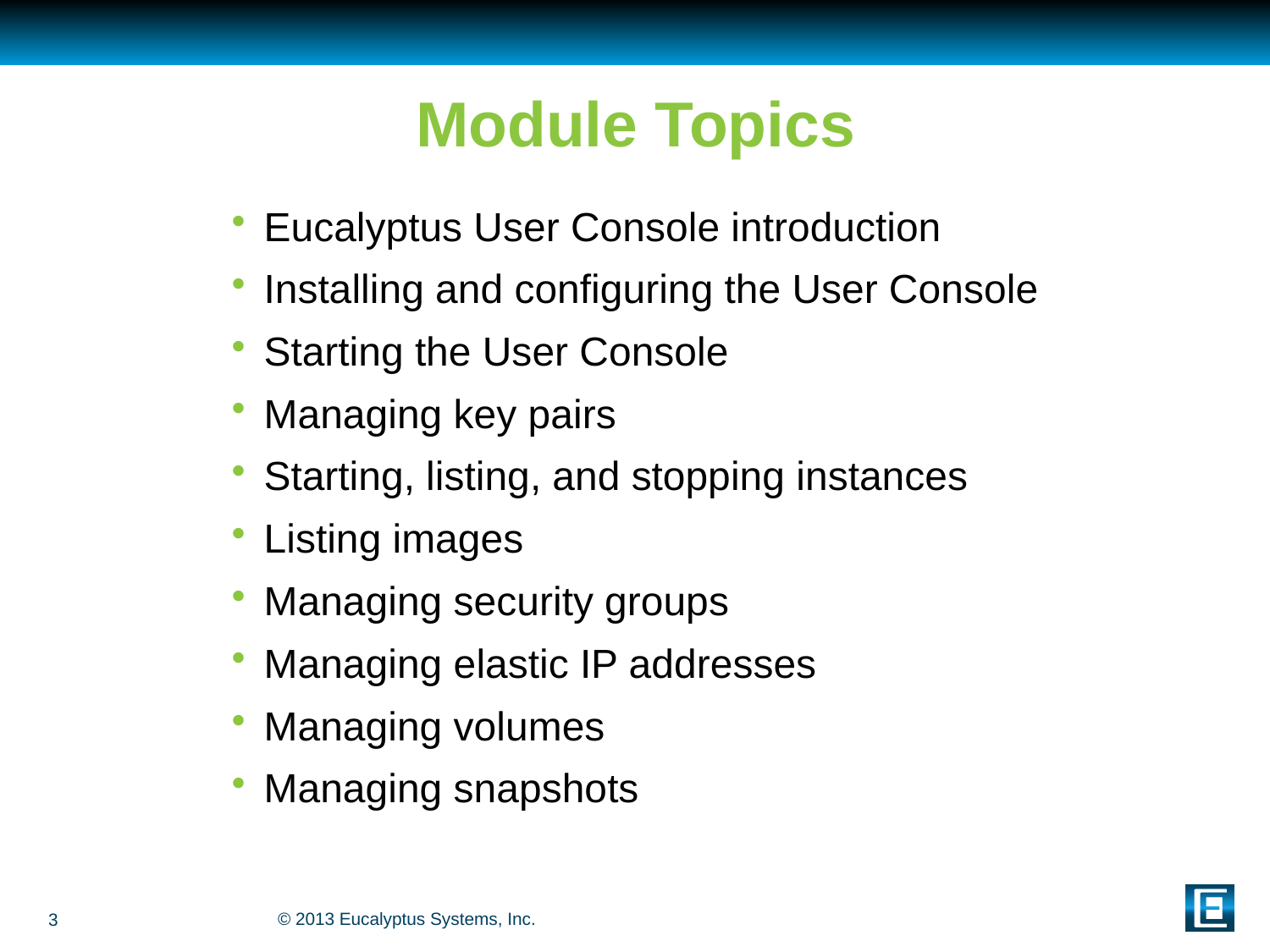

# Module Topics
Eucalyptus User Console introduction
Installing and configuring the User Console
Starting the User Console
Managing key pairs
Starting, listing, and stopping instances
Listing images
Managing security groups
Managing elastic IP addresses
Managing volumes
Managing snapshots

3